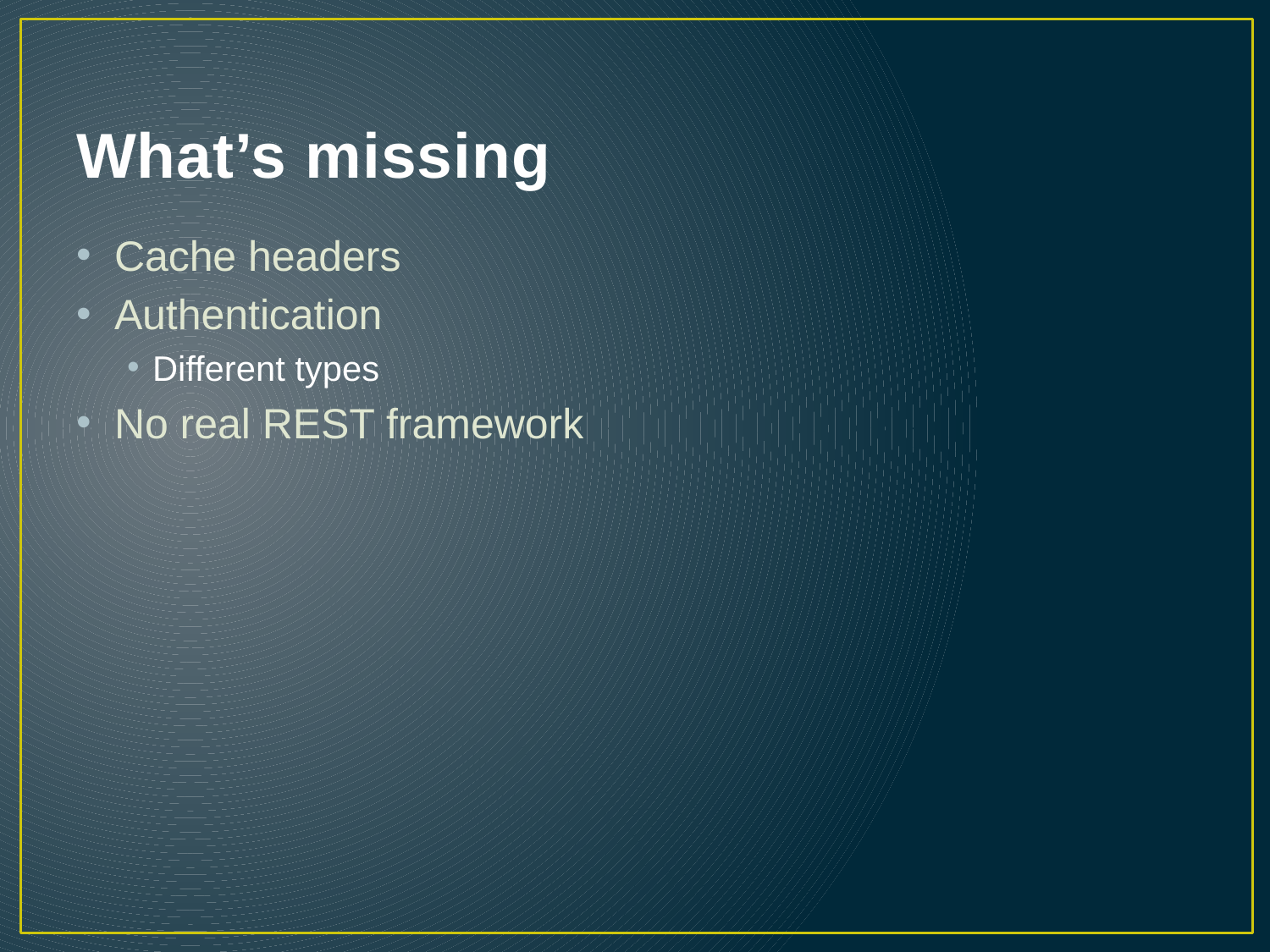

# What’s missing
Cache headers
Authentication
Different types
No real REST framework